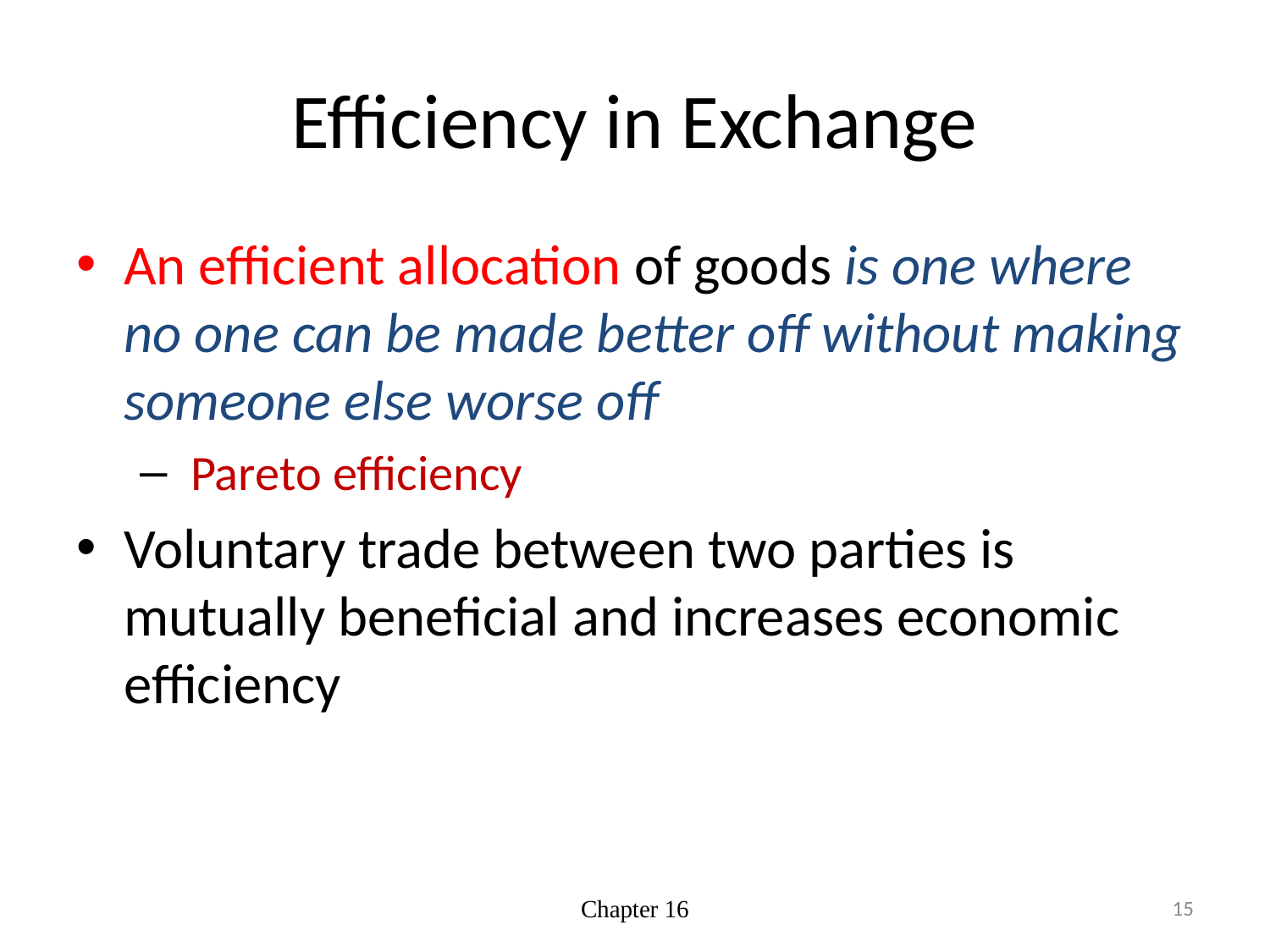

# Efficiency in Exchange
An efficient allocation of goods is one where no one can be made better off without making someone else worse off
 Pareto efficiency
Voluntary trade between two parties is mutually beneficial and increases economic efficiency
Chapter 16
15